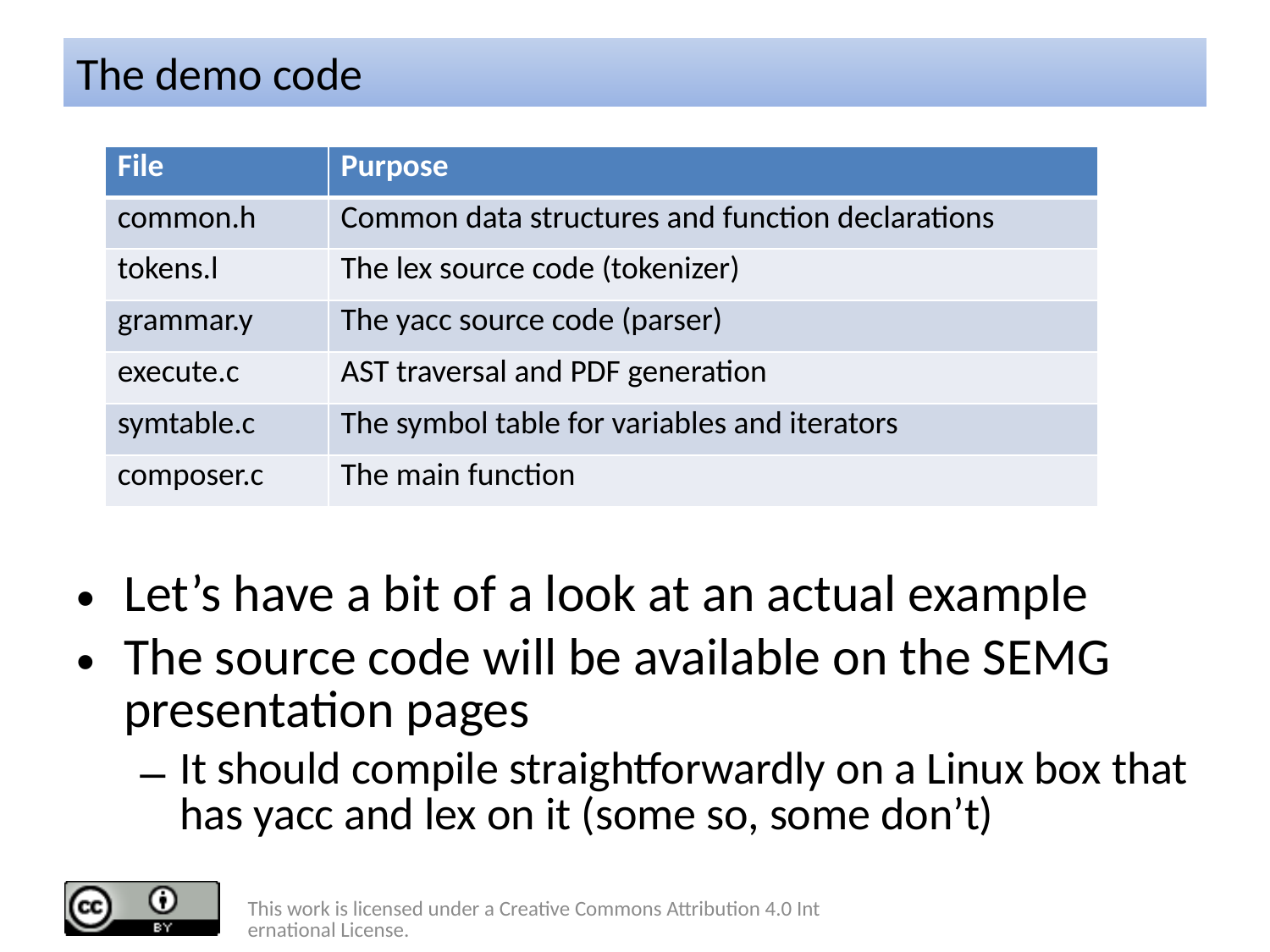

# The demo code
| File | Purpose |
| --- | --- |
| common.h | Common data structures and function declarations |
| tokens.l | The lex source code (tokenizer) |
| grammar.y | The yacc source code (parser) |
| execute.c | AST traversal and PDF generation |
| symtable.c | The symbol table for variables and iterators |
| composer.c | The main function |
Let’s have a bit of a look at an actual example
The source code will be available on the SEMG presentation pages
It should compile straightforwardly on a Linux box that has yacc and lex on it (some so, some don’t)

This work is licensed under a Creative Commons Attribution 4.0 International License.